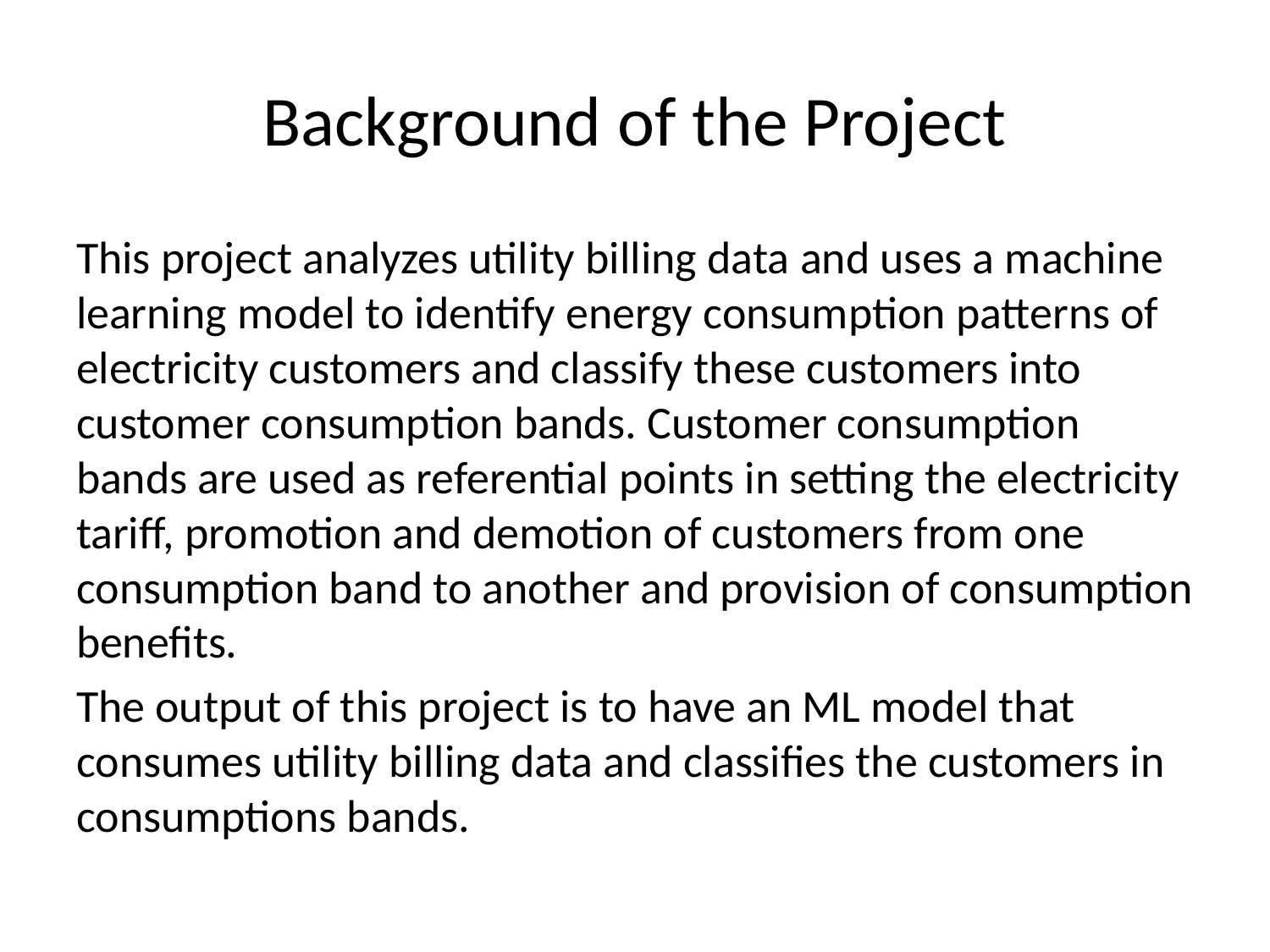

# Background of the Project
This project analyzes utility billing data and uses a machine learning model to identify energy consumption patterns of electricity customers and classify these customers into customer consumption bands. Customer consumption bands are used as referential points in setting the electricity tariff, promotion and demotion of customers from one consumption band to another and provision of consumption benefits.
The output of this project is to have an ML model that consumes utility billing data and classifies the customers in consumptions bands.